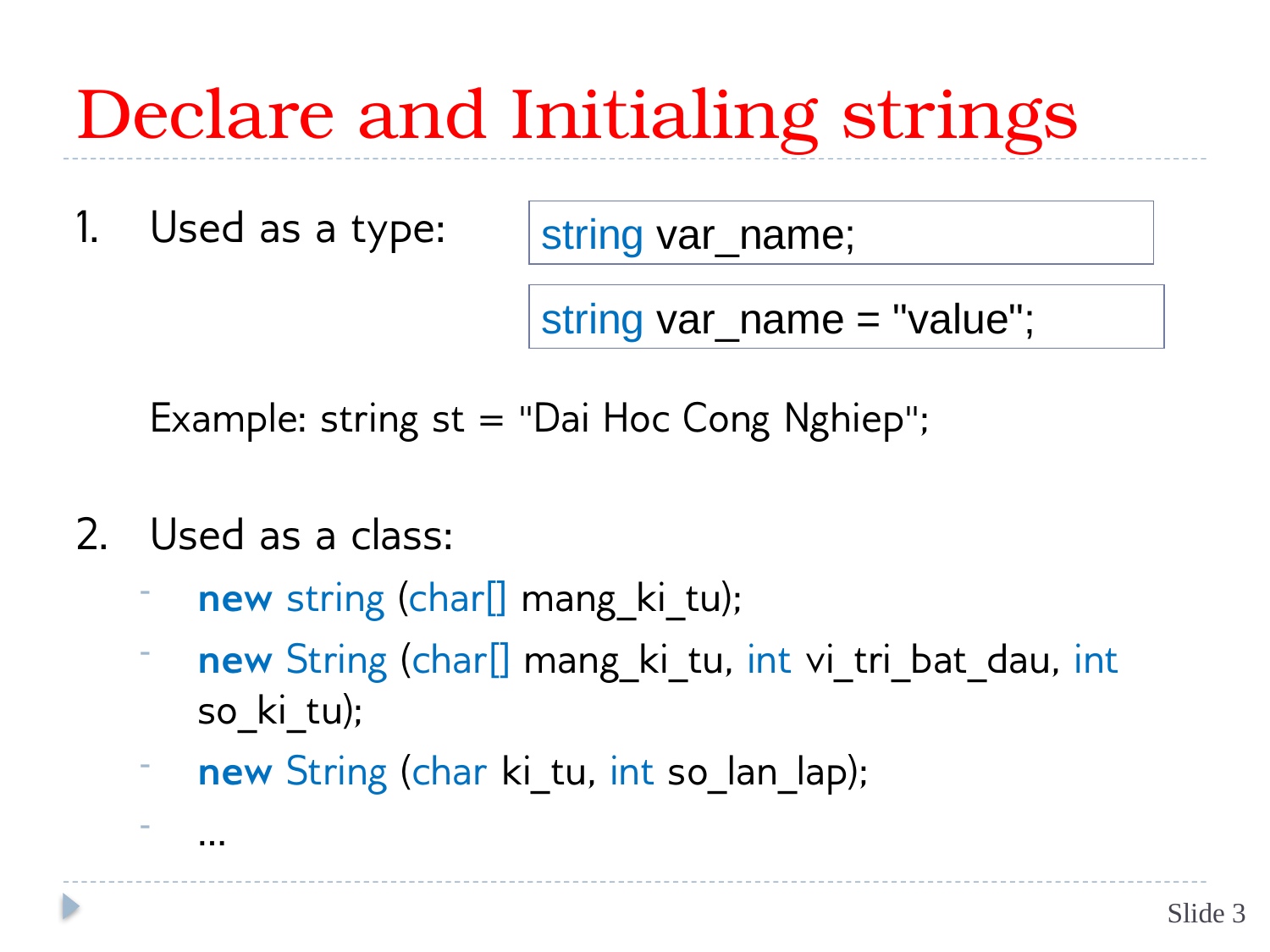

# Declare and Initialing strings
Used as a type:

	Example: string st = "Dai Hoc Cong Nghiep";

Used as a class:
new string (char[] mang_ki_tu);
new String (char[] mang_ki_tu, int vi_tri_bat_dau, int so_ki_tu);
new String (char ki_tu, int so_lan_lap);
…
string var_name;
string var_name = "value";
Slide 3